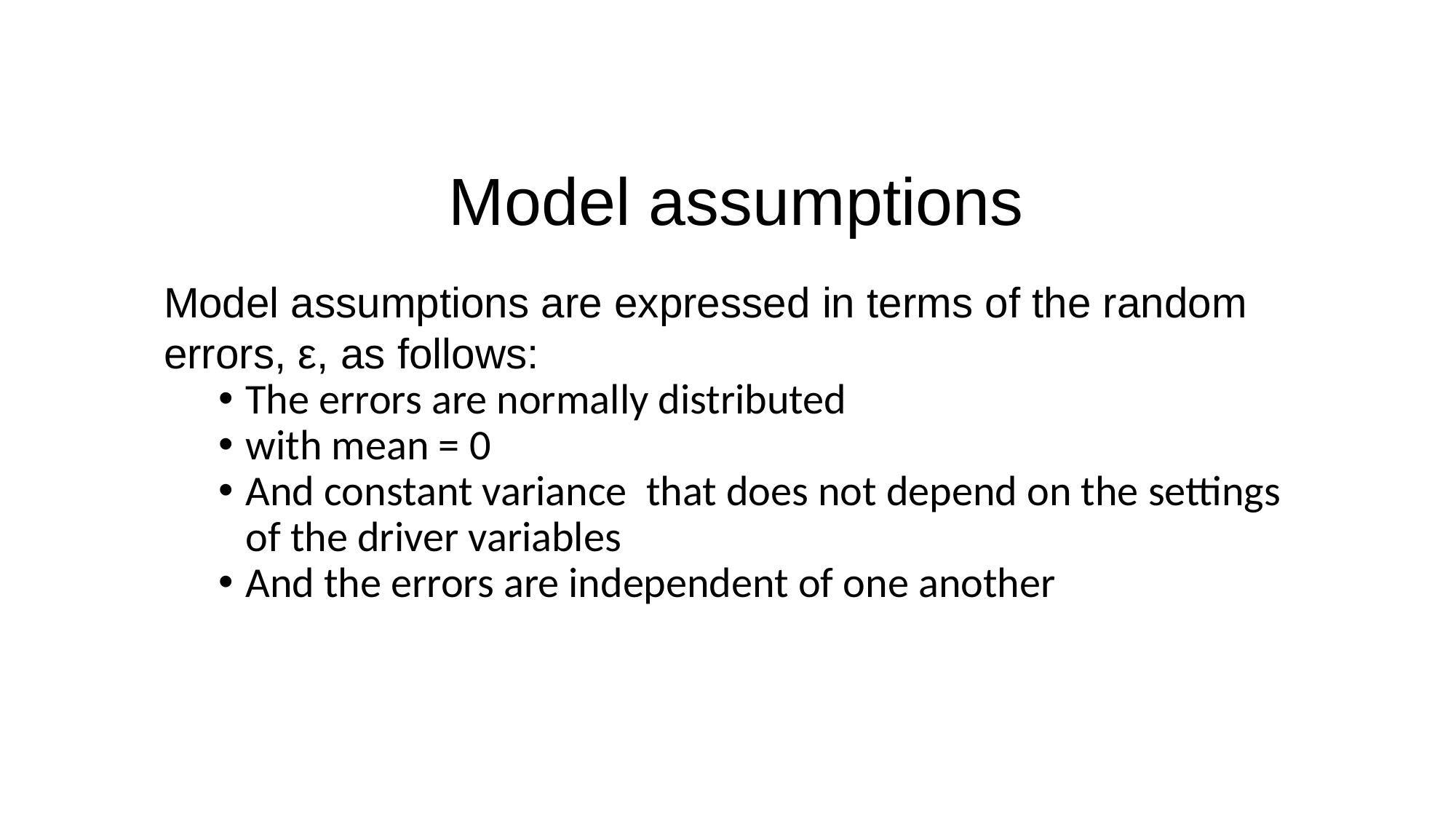

Model assumptions
Model assumptions are expressed in terms of the random errors, ε, as follows:
The errors are normally distributed
with mean = 0
And constant variance  that does not depend on the settings of the driver variables
And the errors are independent of one another